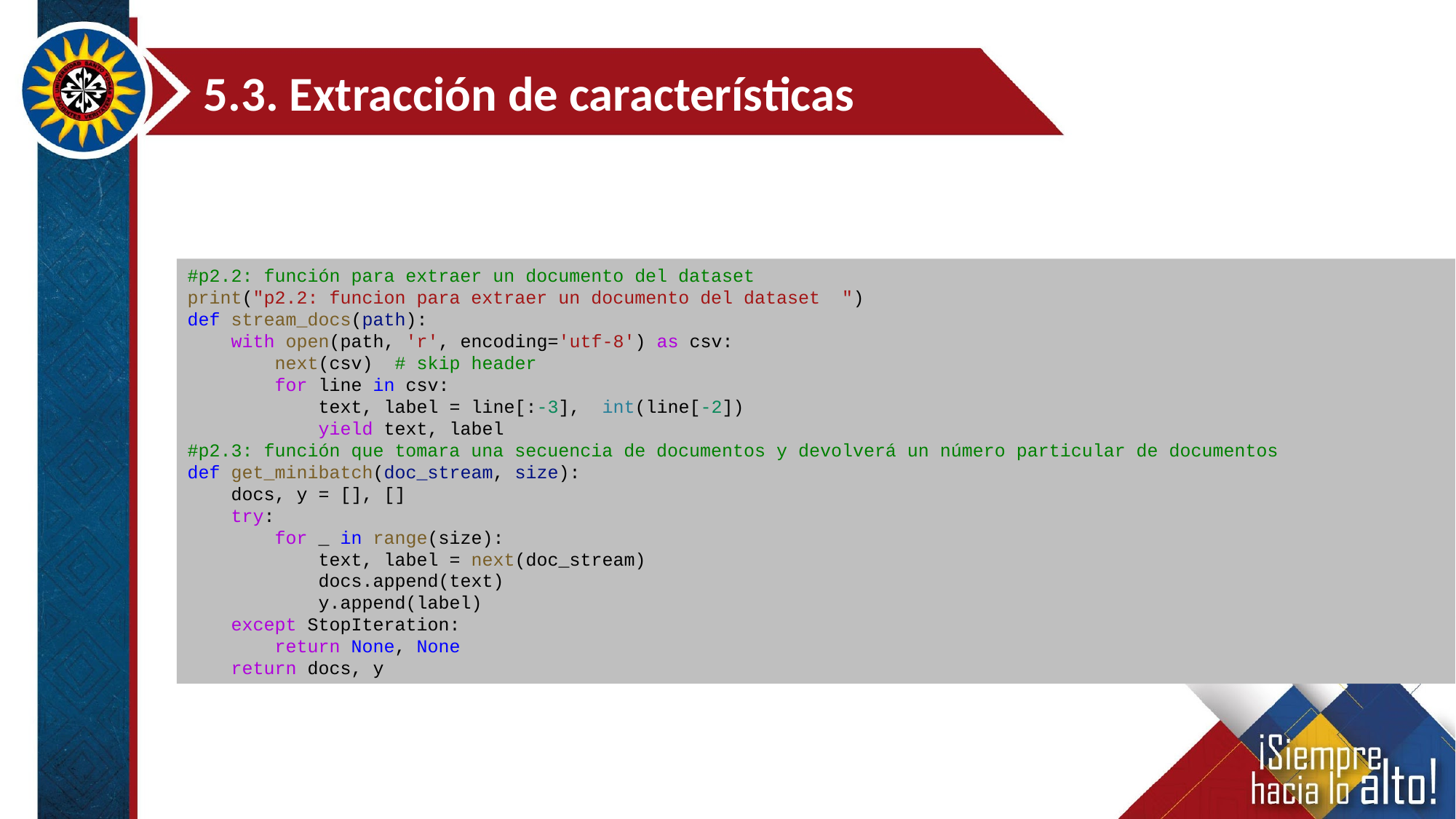

5.3. Extracción de características
#p2.2: función para extraer un documento del dataset
print("p2.2: funcion para extraer un documento del dataset  ")
def stream_docs(path):
    with open(path, 'r', encoding='utf-8') as csv:
        next(csv)  # skip header
        for line in csv:
            text, label = line[:-3],  int(line[-2])
            yield text, label
#p2.3: función que tomara una secuencia de documentos y devolverá un número particular de documentos
def get_minibatch(doc_stream, size):
    docs, y = [], []
    try:
        for _ in range(size):
            text, label = next(doc_stream)
            docs.append(text)
            y.append(label)
    except StopIteration:
        return None, None
    return docs, y